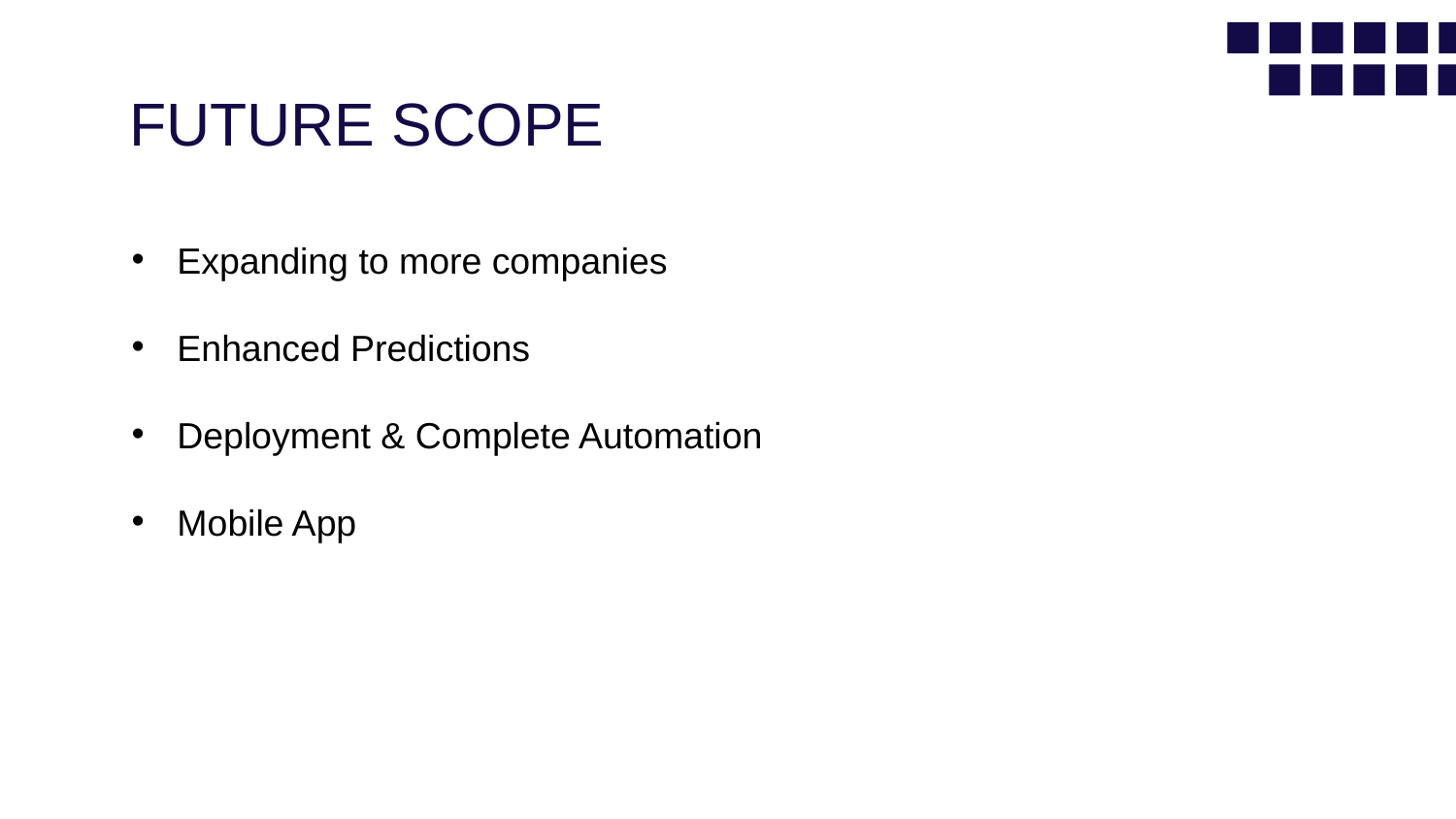

# FUTURE SCOPE
Expanding to more companies
Enhanced Predictions
Deployment & Complete Automation
Mobile App